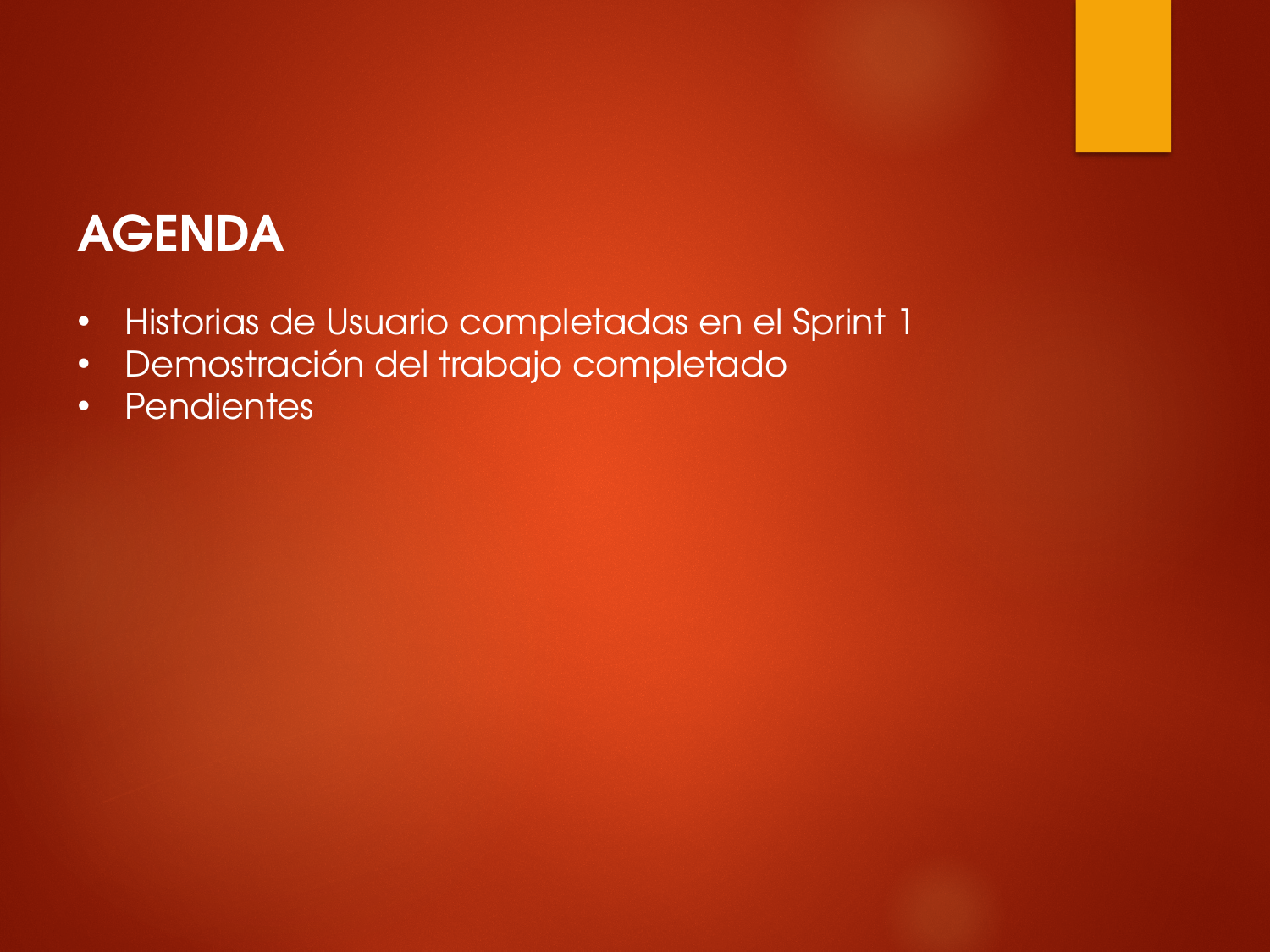

AGENDA

Historias de Usuario completadas en el Sprint 1
Demostración del trabajo completado
Pendientes